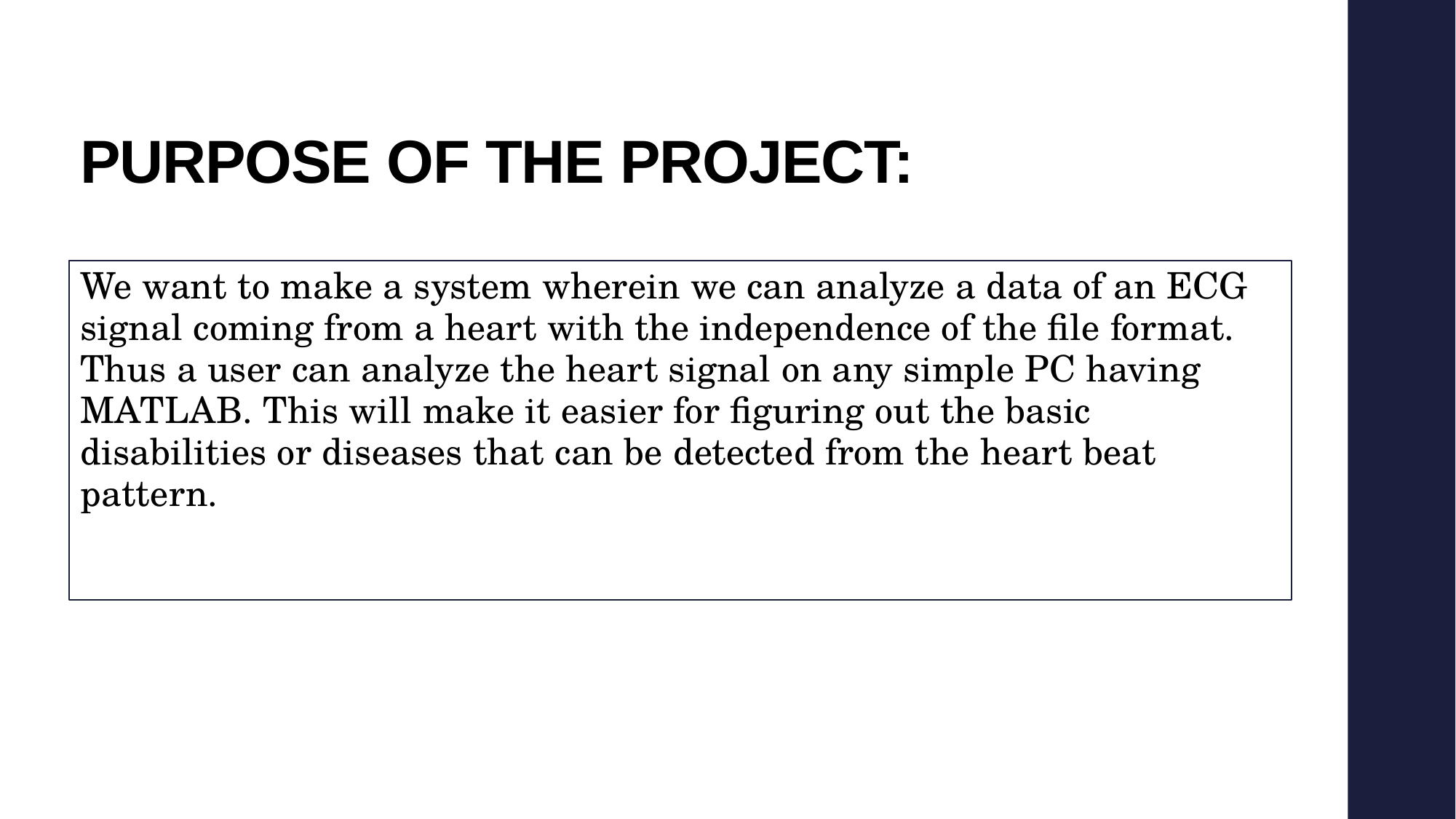

# PURPOSE OF THE PROJECT:
We want to make a system wherein we can analyze a data of an ECG signal coming from a heart with the independence of the file format. Thus a user can analyze the heart signal on any simple PC having MATLAB. This will make it easier for figuring out the basic disabilities or diseases that can be detected from the heart beat pattern.